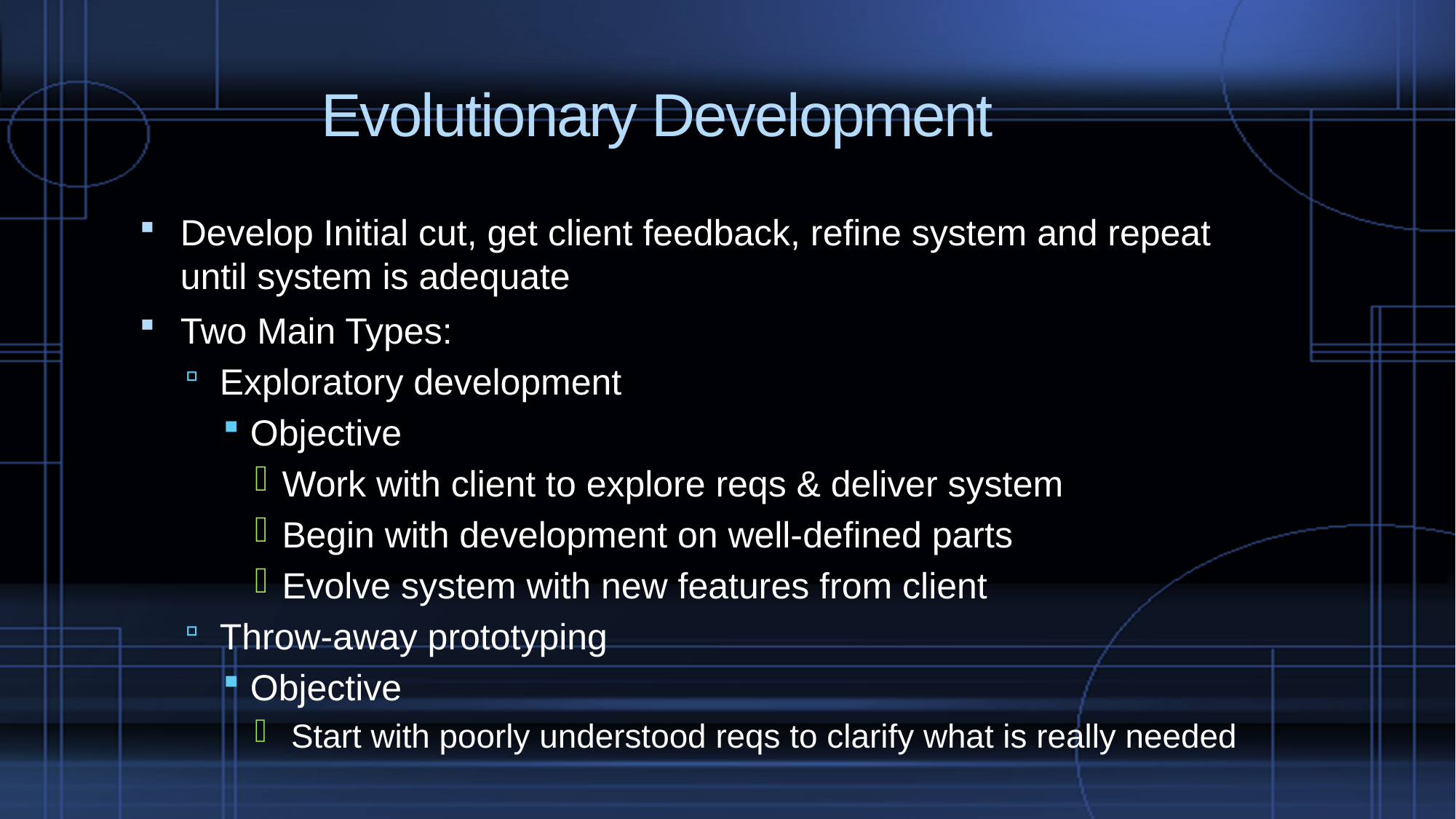

# Evolutionary Development
Develop Initial cut, get client feedback, refine system and repeat until system is adequate
Two Main Types:
Exploratory development
Objective
Work with client to explore reqs & deliver system
Begin with development on well-defined parts
Evolve system with new features from client
Throw-away prototyping
Objective
 Start with poorly understood reqs to clarify what is really needed